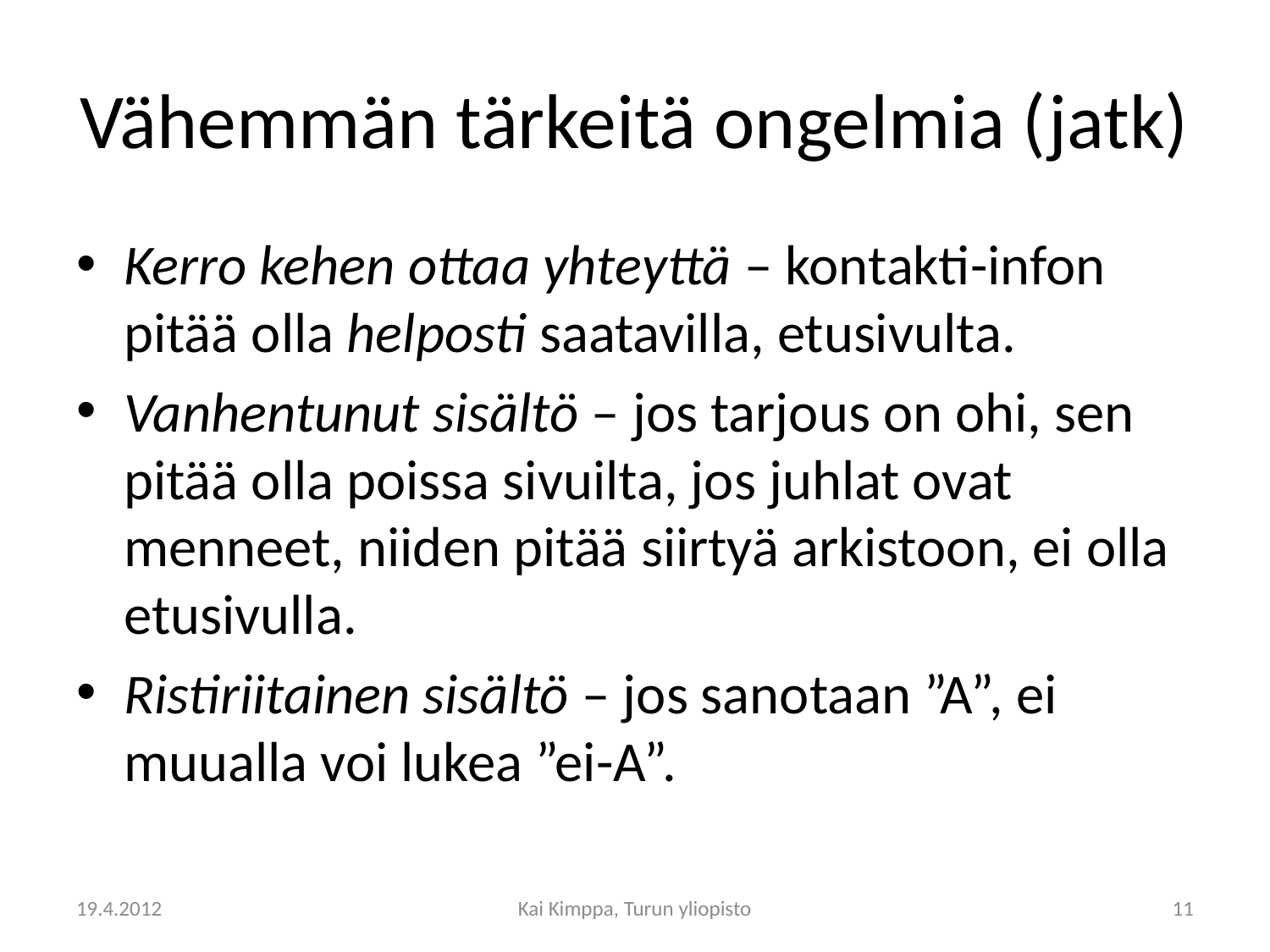

# Vähemmän tärkeitä ongelmia (jatk)
Kerro kehen ottaa yhteyttä – kontakti-infon pitää olla helposti saatavilla, etusivulta.
Vanhentunut sisältö – jos tarjous on ohi, sen pitää olla poissa sivuilta, jos juhlat ovat menneet, niiden pitää siirtyä arkistoon, ei olla etusivulla.
Ristiriitainen sisältö – jos sanotaan ”A”, ei muualla voi lukea ”ei-A”.
19.4.2012
Kai Kimppa, Turun yliopisto
11